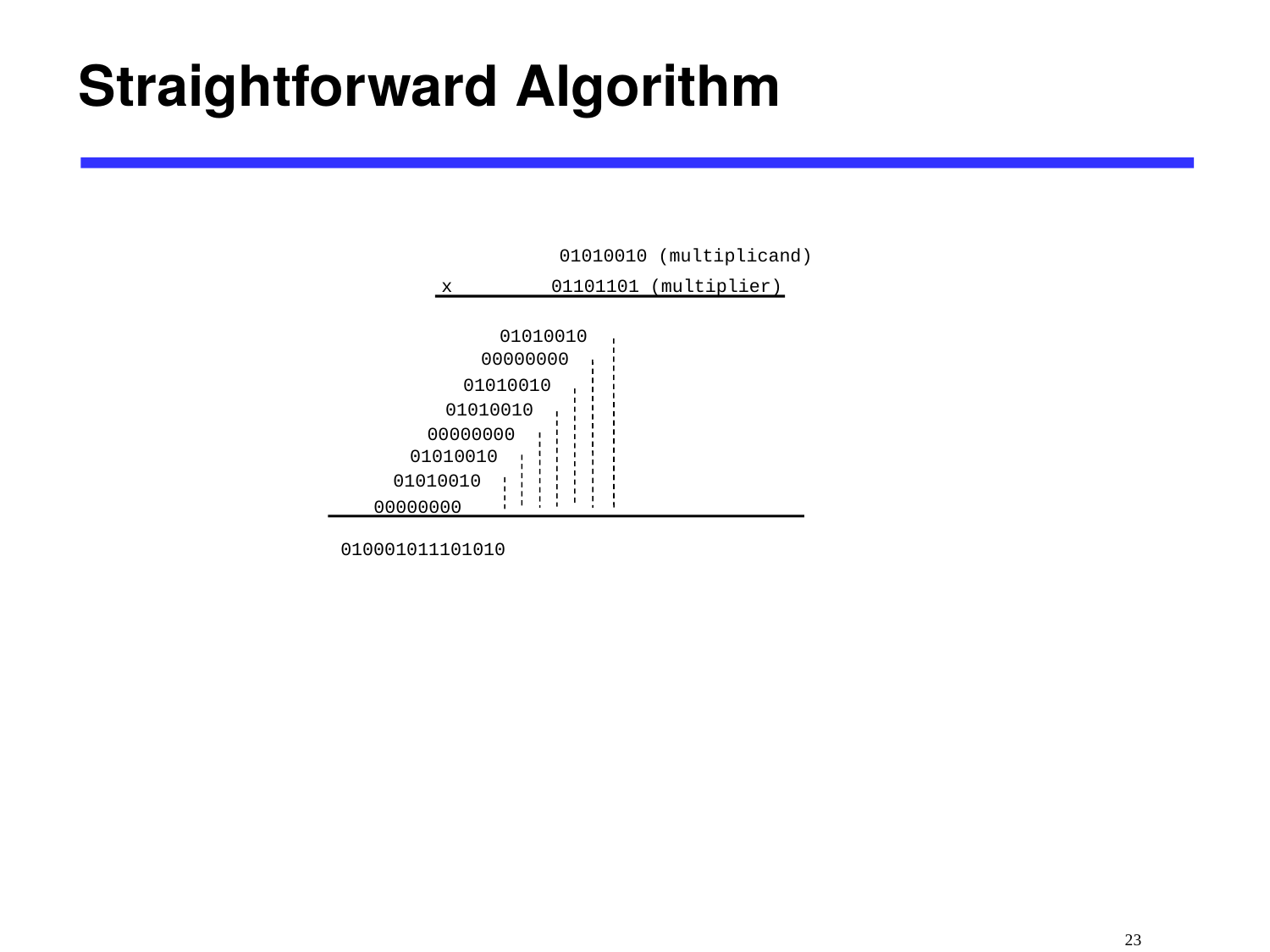

# Straightforward Algorithm
01010010 (multiplicand)
x
01101101 (multiplier)

01010010
00000000

01010010

01010010

00000000

01010010

01010010

00000000

010001011101010

                           23